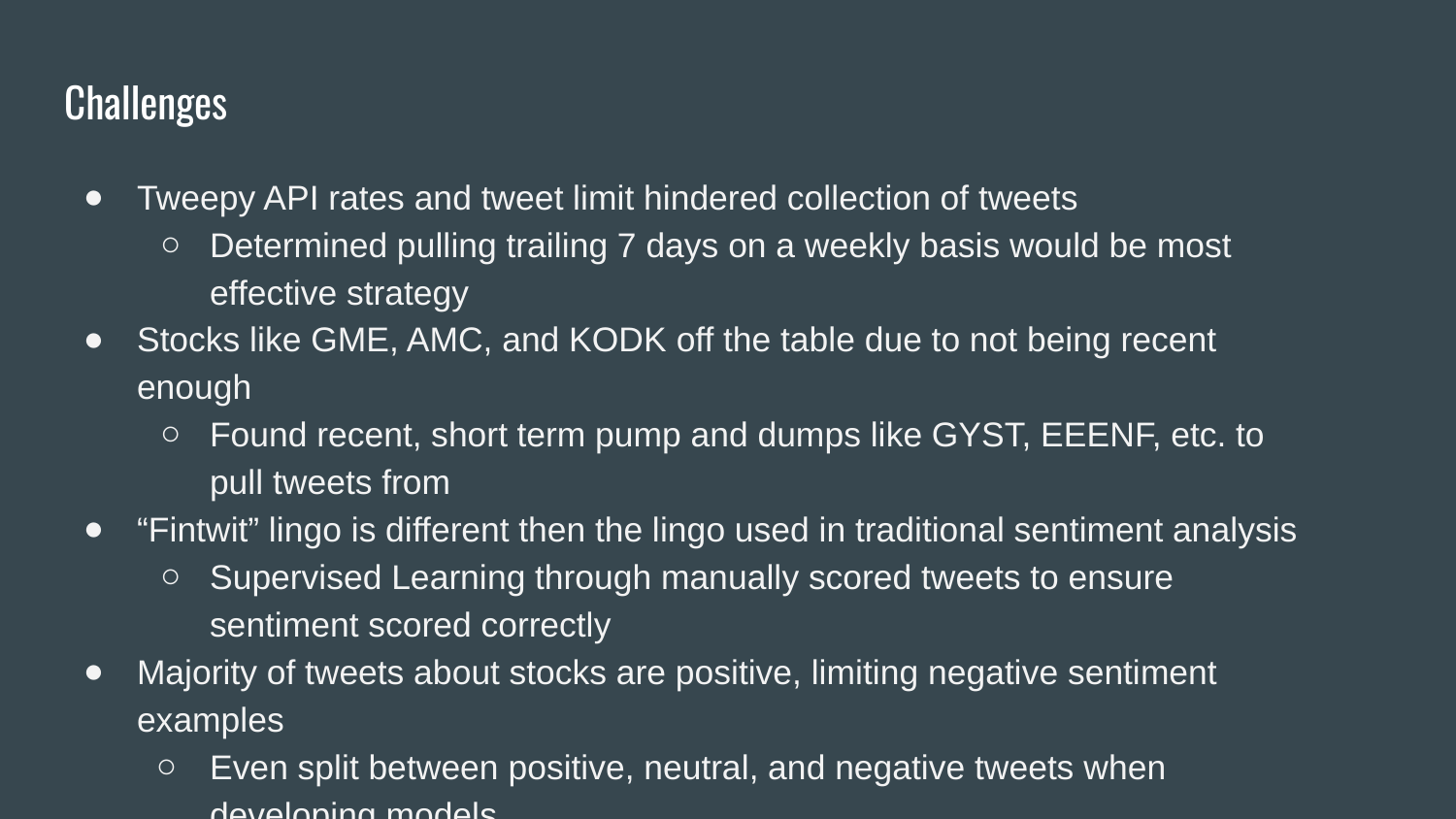

# Challenges
Tweepy API rates and tweet limit hindered collection of tweets
Determined pulling trailing 7 days on a weekly basis would be most effective strategy
Stocks like GME, AMC, and KODK off the table due to not being recent enough
Found recent, short term pump and dumps like GYST, EEENF, etc. to pull tweets from
“Fintwit” lingo is different then the lingo used in traditional sentiment analysis
Supervised Learning through manually scored tweets to ensure sentiment scored correctly
Majority of tweets about stocks are positive, limiting negative sentiment examples
Even split between positive, neutral, and negative tweets when developing models